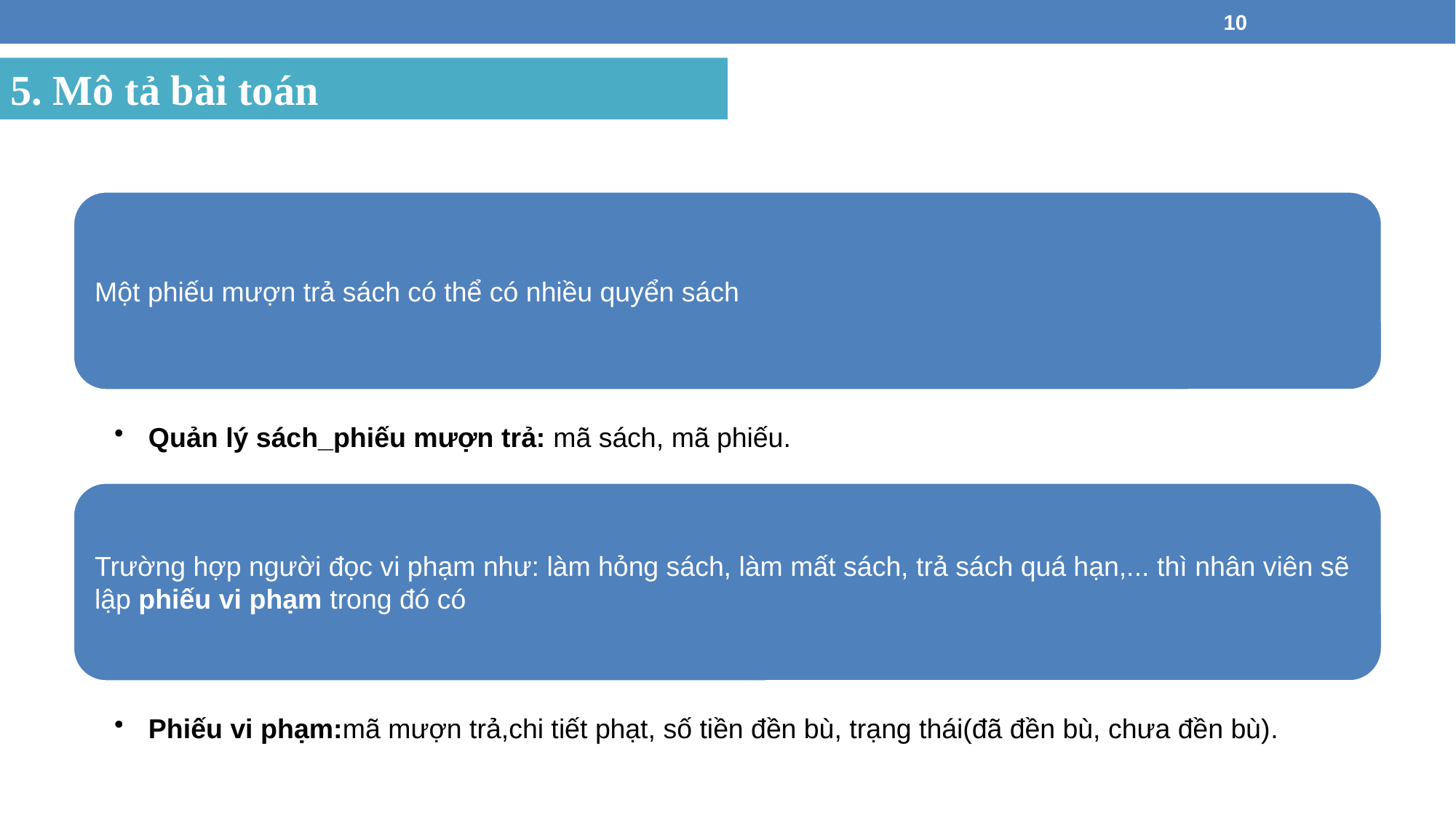

10
5. Mô tả bài toán
Một phiếu mượn trả sách có thể có nhiều quyển sách
Quản lý sách_phiếu mượn trả: mã sách, mã phiếu.
Trường hợp người đọc vi phạm như: làm hỏng sách, làm mất sách, trả sách quá hạn,... thì nhân viên sẽ lập phiếu vi phạm trong đó có
Phiếu vi phạm:mã mượn trả,chi tiết phạt, số tiền đền bù, trạng thái(đã đền bù, chưa đền bù).